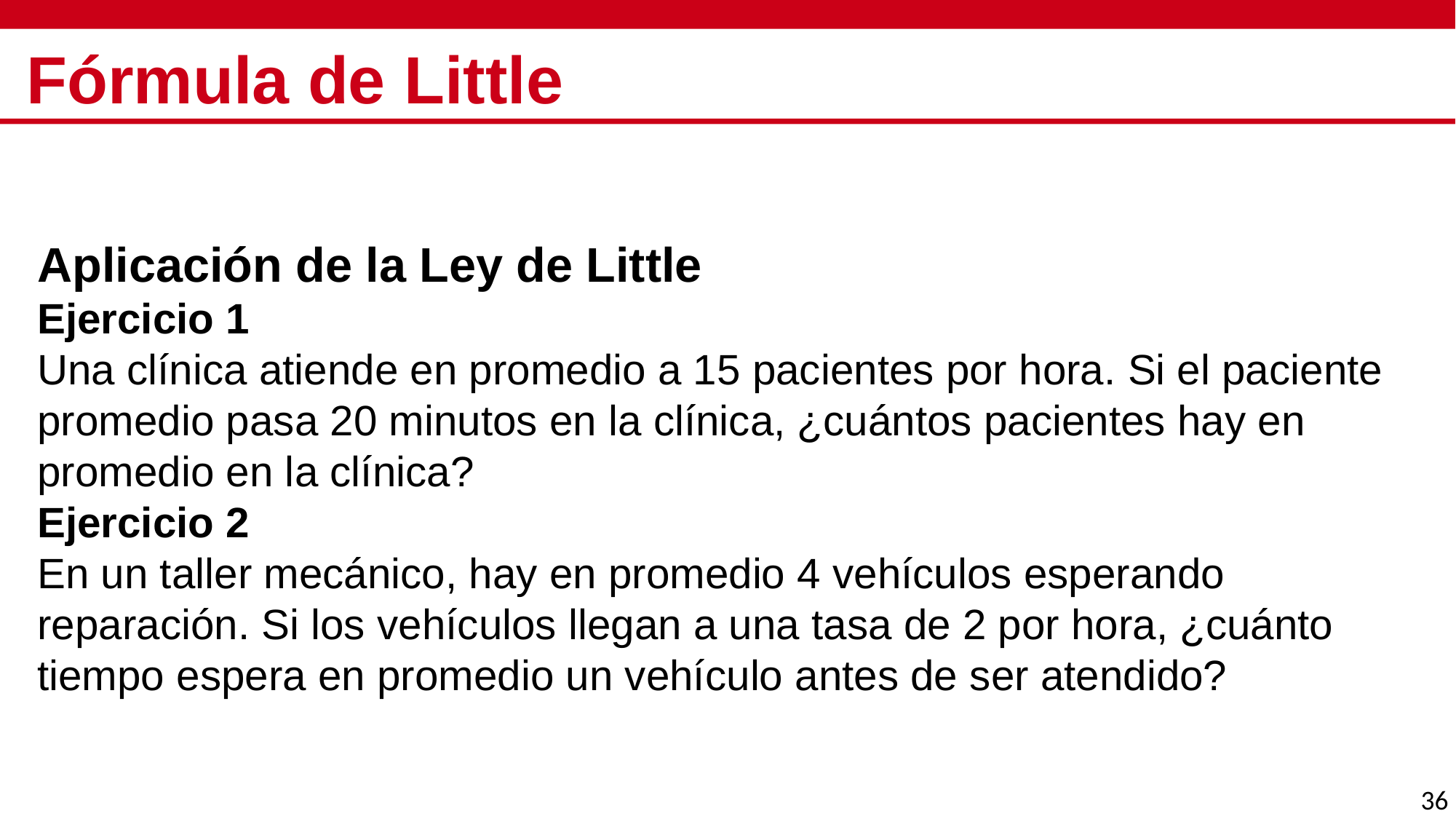

# Fórmula de Little
Aplicación de la Ley de Little
Ejercicio 1
Una clínica atiende en promedio a 15 pacientes por hora. Si el paciente promedio pasa 20 minutos en la clínica, ¿cuántos pacientes hay en promedio en la clínica?
Ejercicio 2
En un taller mecánico, hay en promedio 4 vehículos esperando reparación. Si los vehículos llegan a una tasa de 2 por hora, ¿cuánto tiempo espera en promedio un vehículo antes de ser atendido?
36